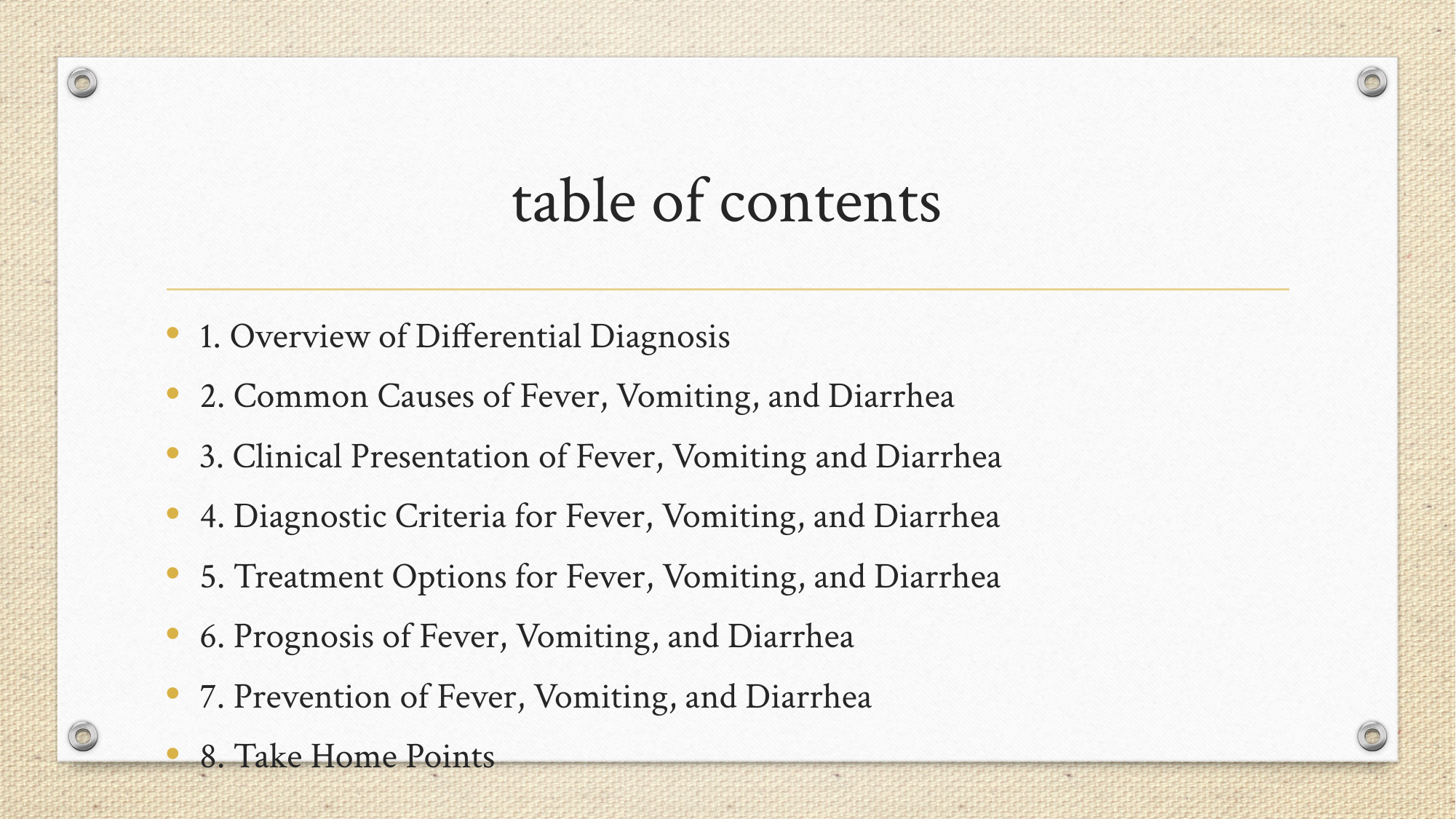

# table of contents
1. Overview of Differential Diagnosis
2. Common Causes of Fever, Vomiting, and Diarrhea
3. Clinical Presentation of Fever, Vomiting and Diarrhea
4. Diagnostic Criteria for Fever, Vomiting, and Diarrhea
5. Treatment Options for Fever, Vomiting, and Diarrhea
6. Prognosis of Fever, Vomiting, and Diarrhea
7. Prevention of Fever, Vomiting, and Diarrhea
8. Take Home Points